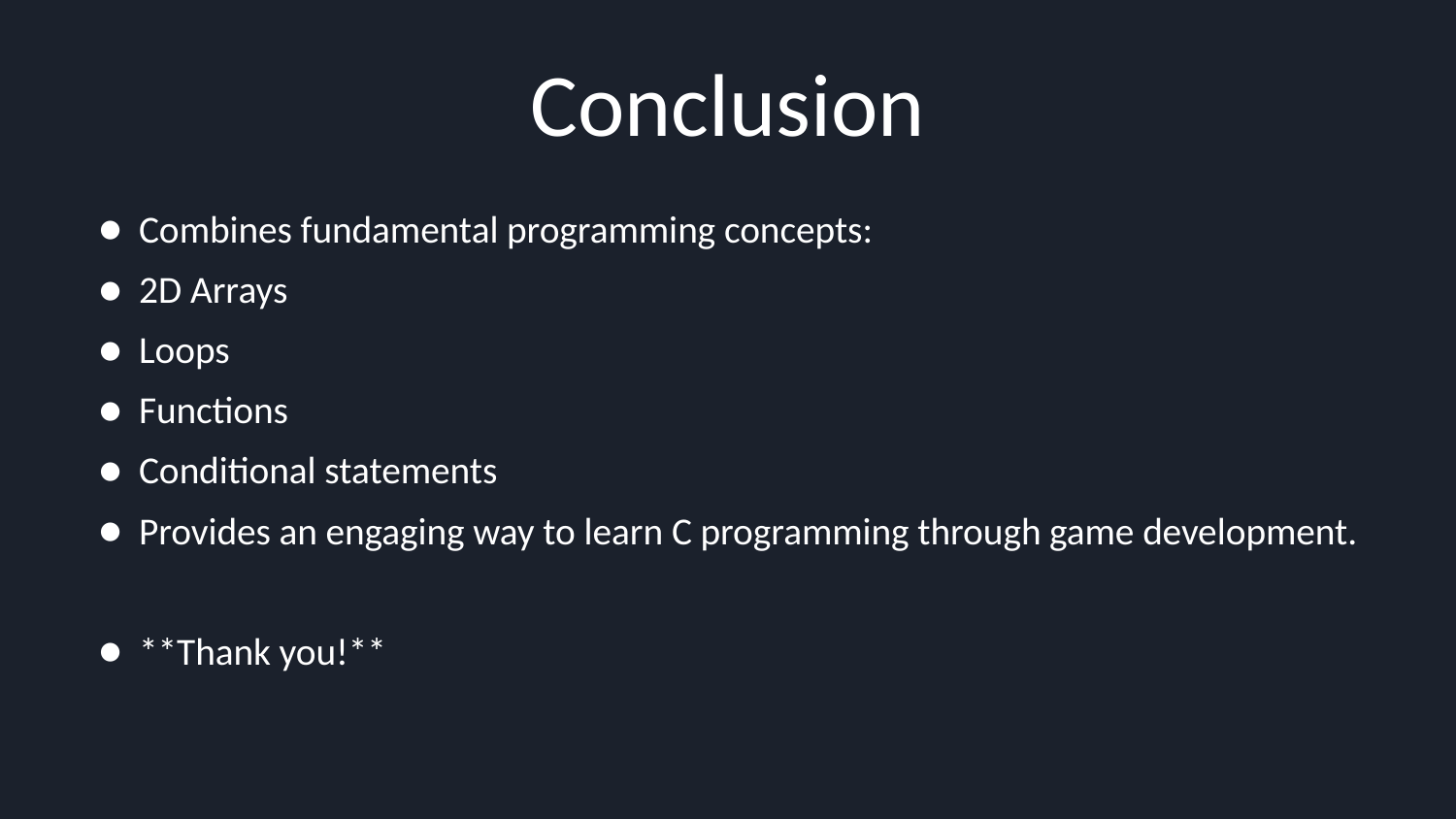

# Conclusion
Combines fundamental programming concepts:
2D Arrays
Loops
Functions
Conditional statements
Provides an engaging way to learn C programming through game development.

**Thank you!**